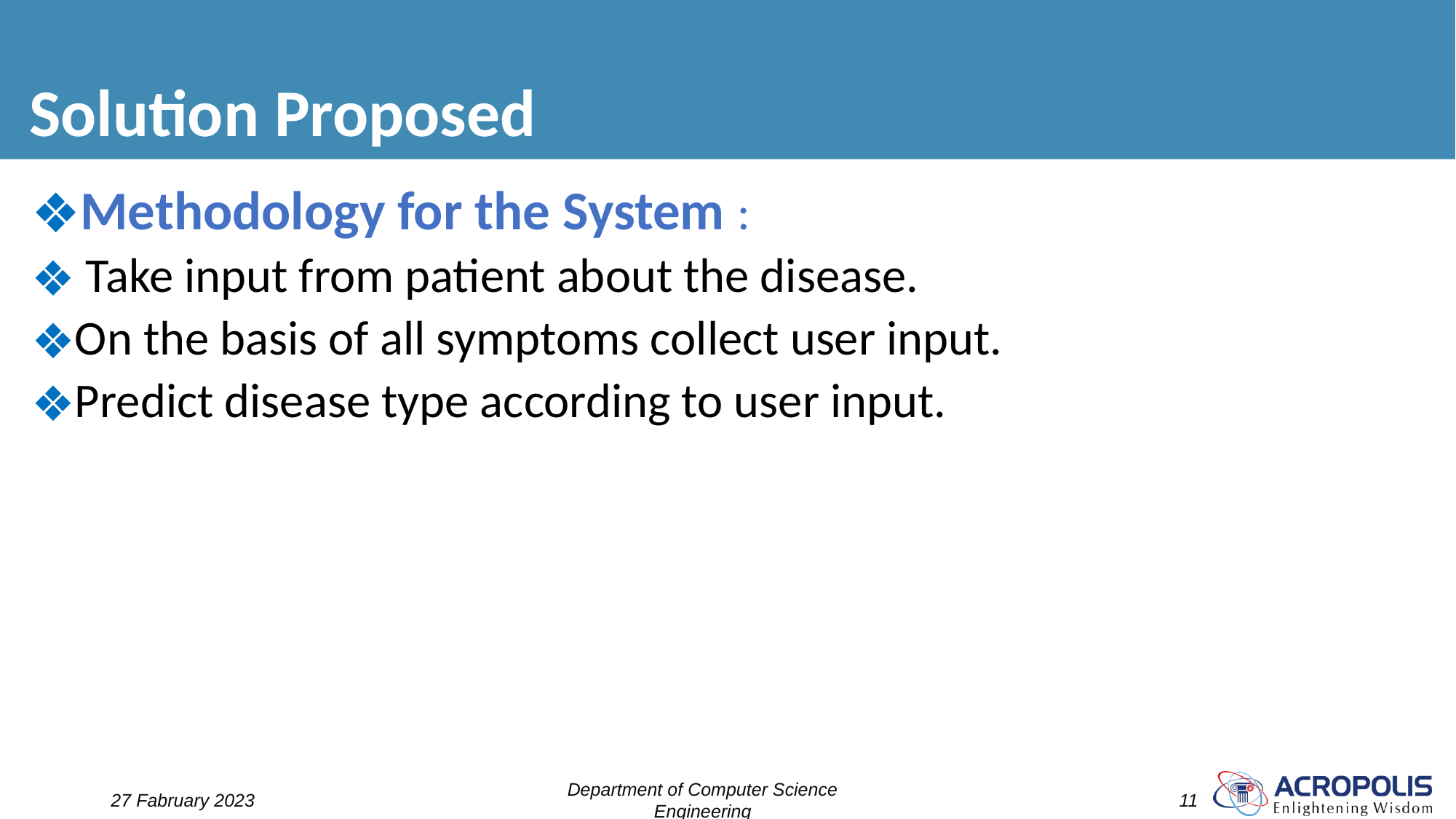

# Solution Proposed
Methodology for the System :
 Take input from patient about the disease.
On the basis of all symptoms collect user input.
Predict disease type according to user input.

27 Fabruary 2023
Department of Computer Science Engineering
11